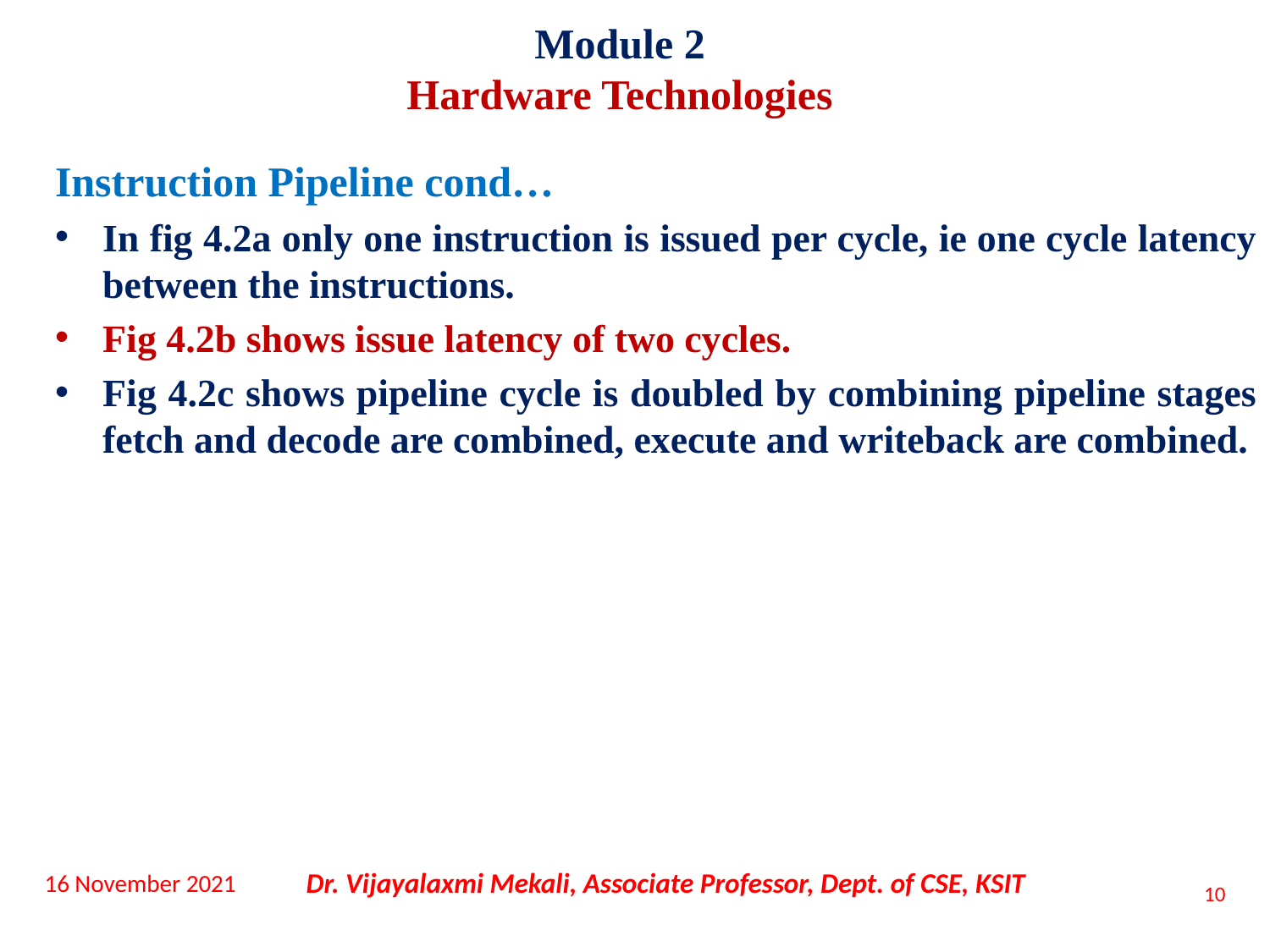

Module 2
Hardware Technologies
Instruction Pipeline cond…
In fig 4.2a only one instruction is issued per cycle, ie one cycle latency between the instructions.
Fig 4.2b shows issue latency of two cycles.
Fig 4.2c shows pipeline cycle is doubled by combining pipeline stages fetch and decode are combined, execute and writeback are combined.

16 November 2021
Dr. Vijayalaxmi Mekali, Associate Professor, Dept. of CSE, KSIT
10